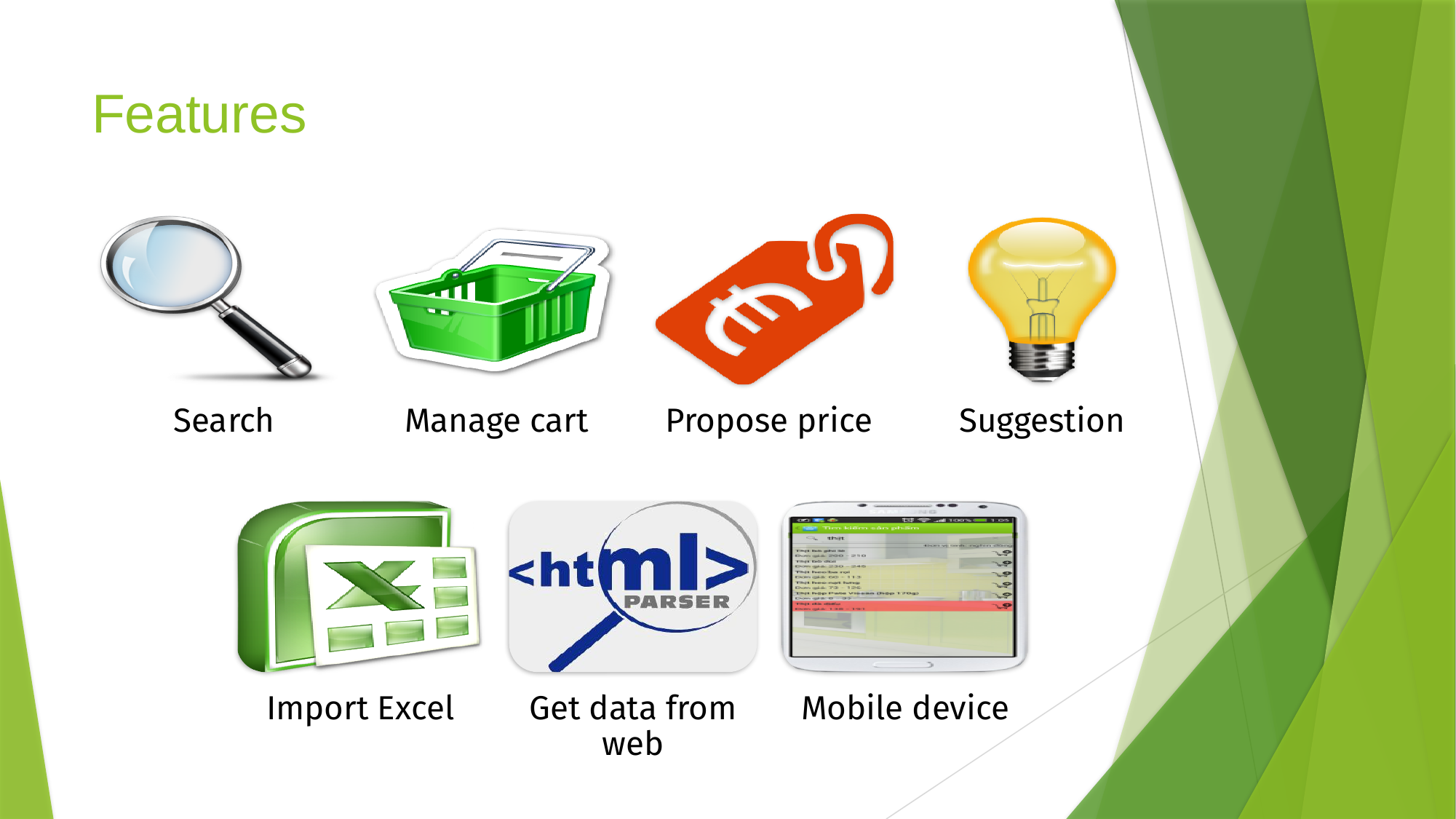

# Features
Search
Manage cart
Propose price
Suggestion
Import Excel
Get data from web
Mobile device